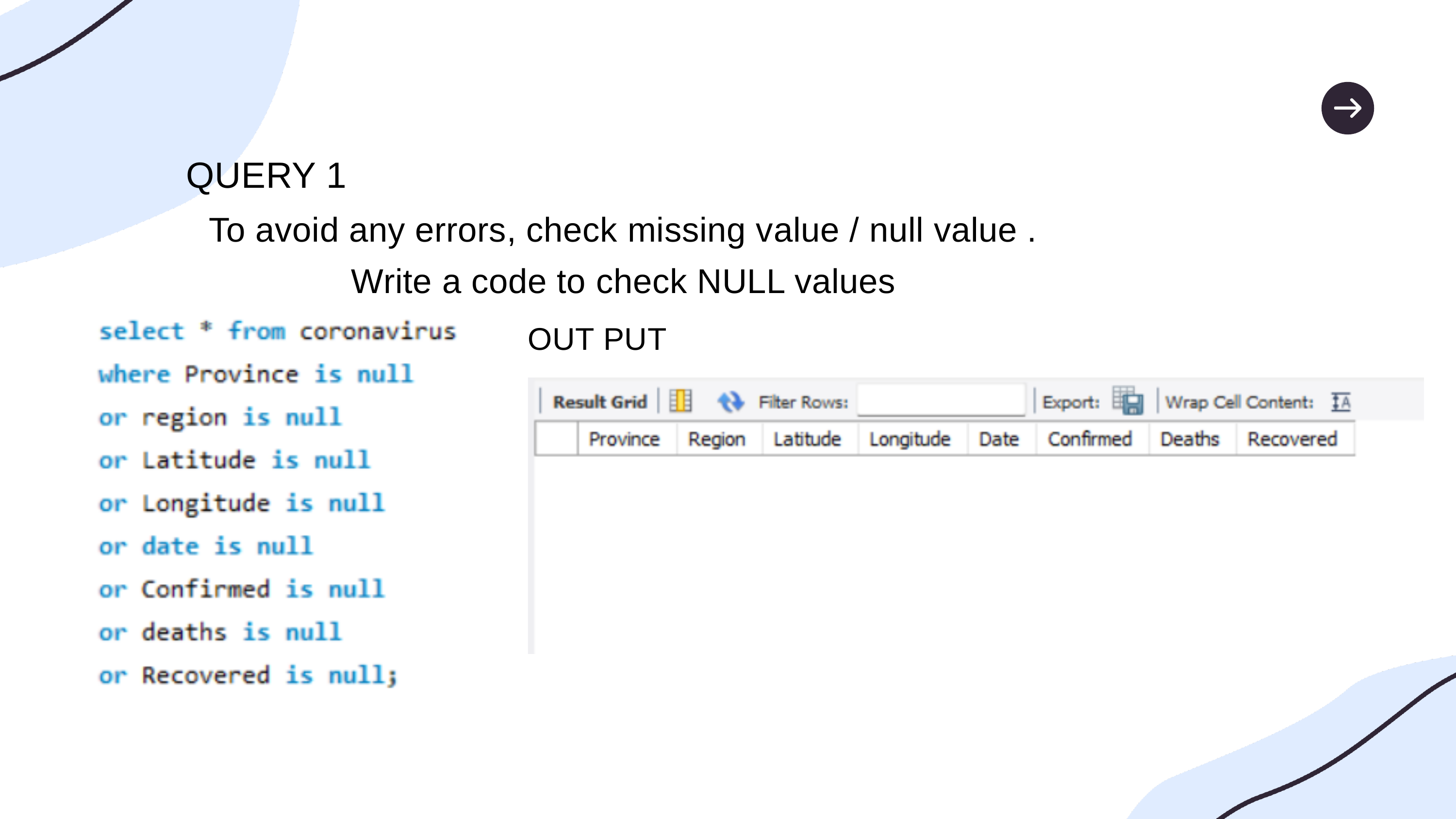

QUERY 1
To avoid any errors, check missing value / null value . Write a code to check NULL values
OUT PUT